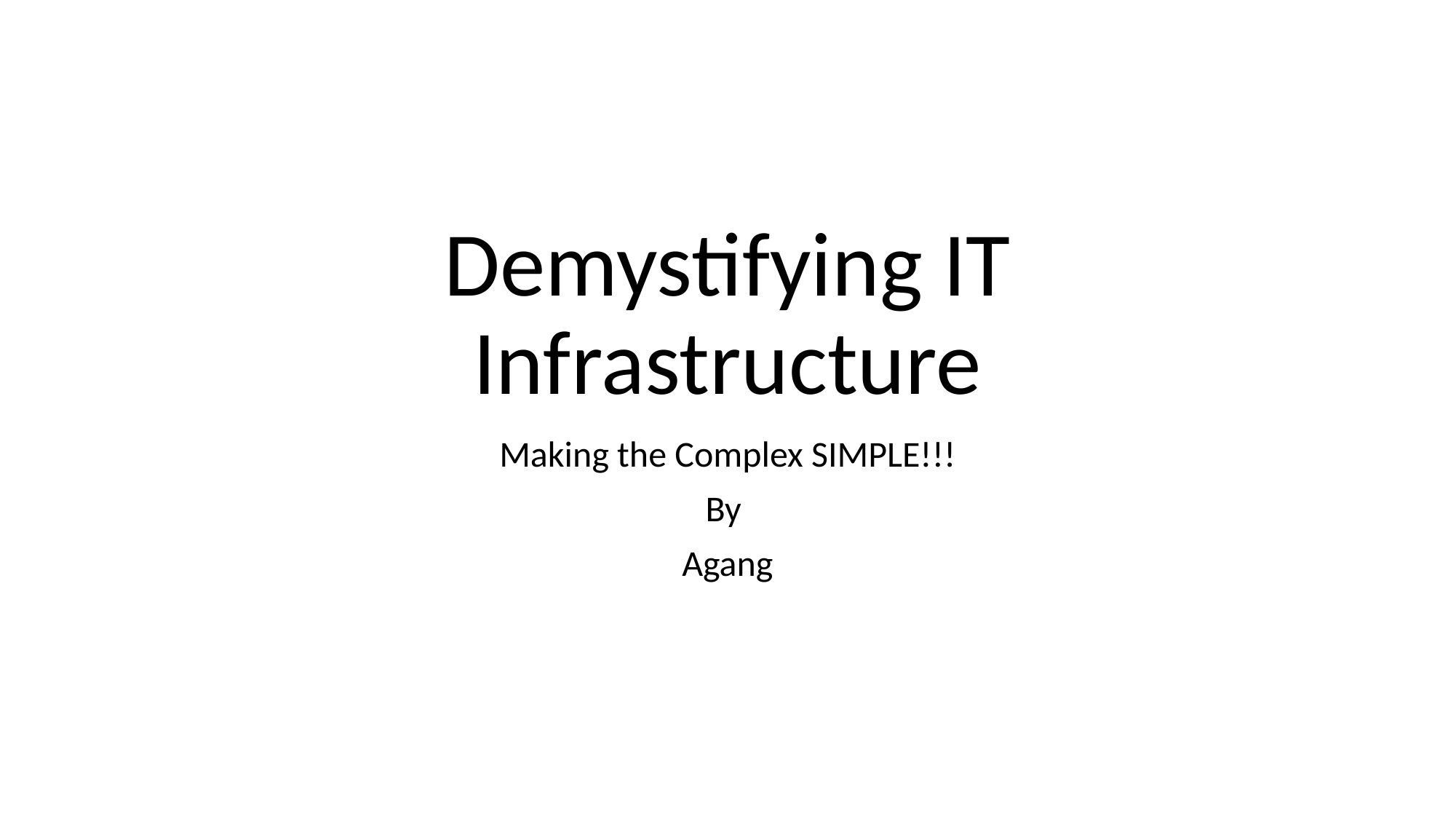

# Demystifying IT Infrastructure
Making the Complex SIMPLE!!!
By
Agang